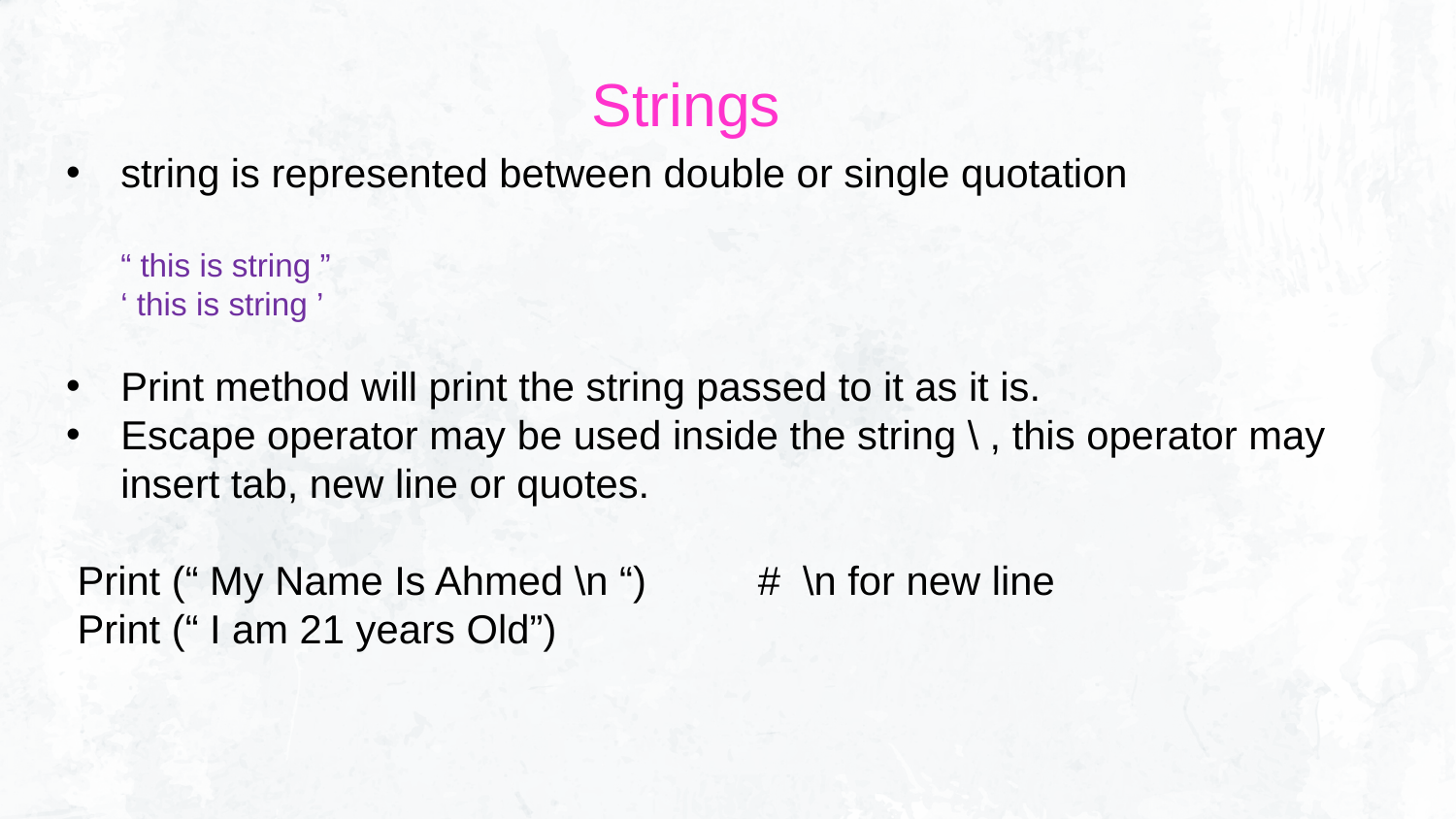

# Strings
string is represented between double or single quotation
“ this is string ”
‘ this is string ’
Print method will print the string passed to it as it is.
Escape operator may be used inside the string \ , this operator may insert tab, new line or quotes.

 Print (“ My Name Is Ahmed \n “)          #  \n for new line
 Print (“ I am 21 years Old”)